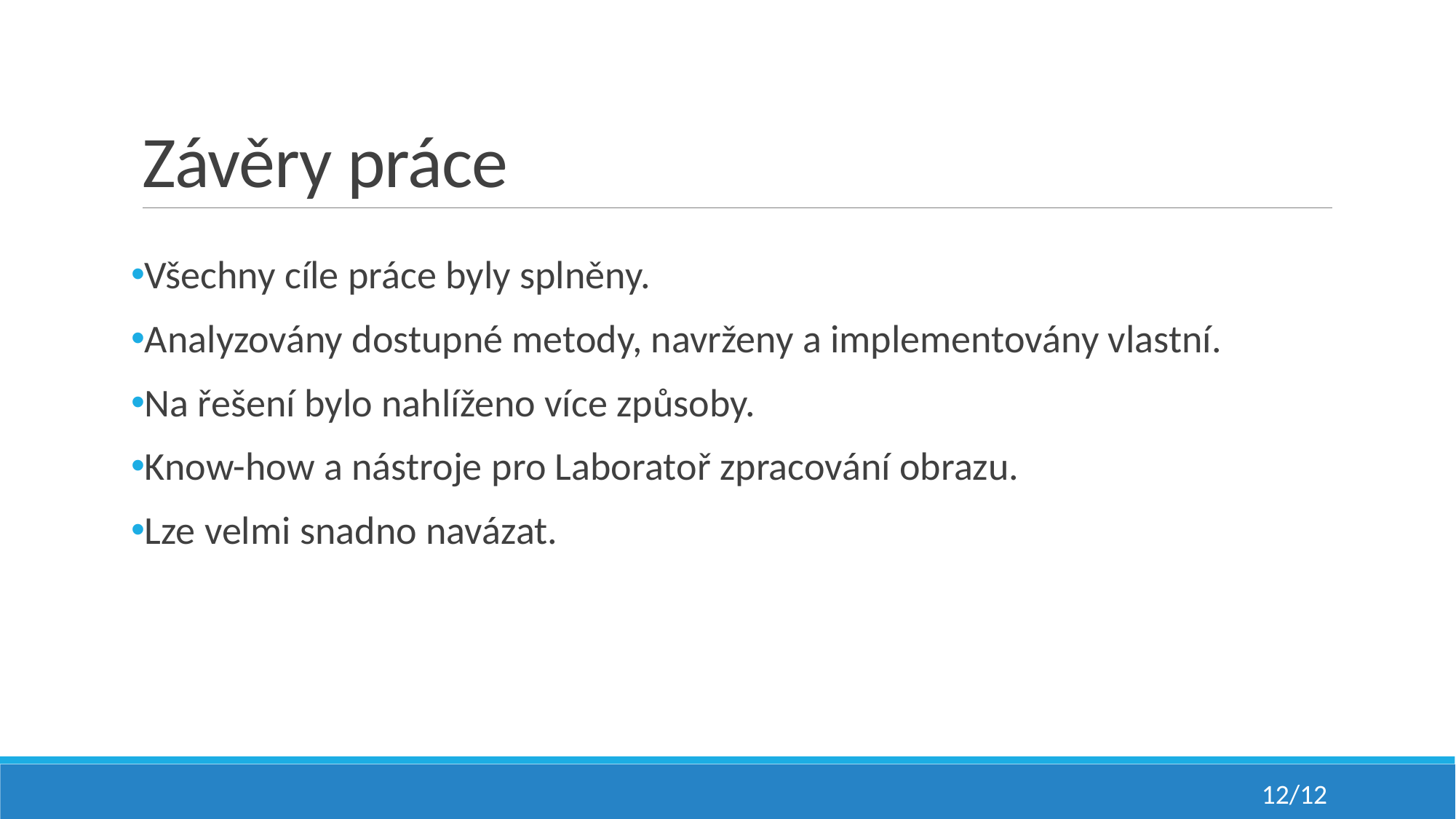

# Závěry práce
Všechny cíle práce byly splněny.
Analyzovány dostupné metody, navrženy a implementovány vlastní.
Na řešení bylo nahlíženo více způsoby.
Know-how a nástroje pro Laboratoř zpracování obrazu.
Lze velmi snadno navázat.
12/12